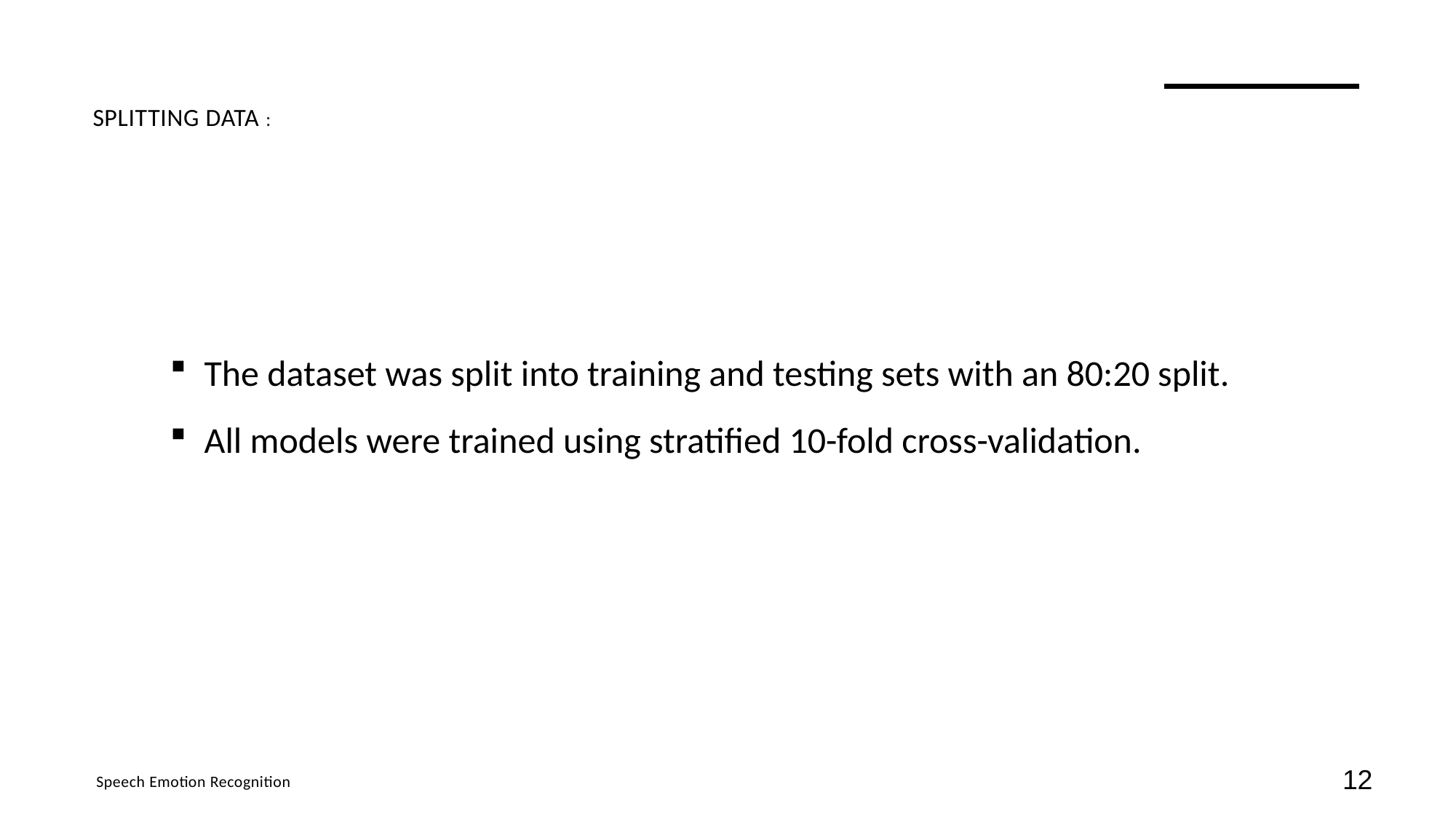

# Splitting Data :

The dataset was split into training and testing sets with an 80:20 split.
All models were trained using stratified 10-fold cross-validation.
Speech Emotion Recognition
12